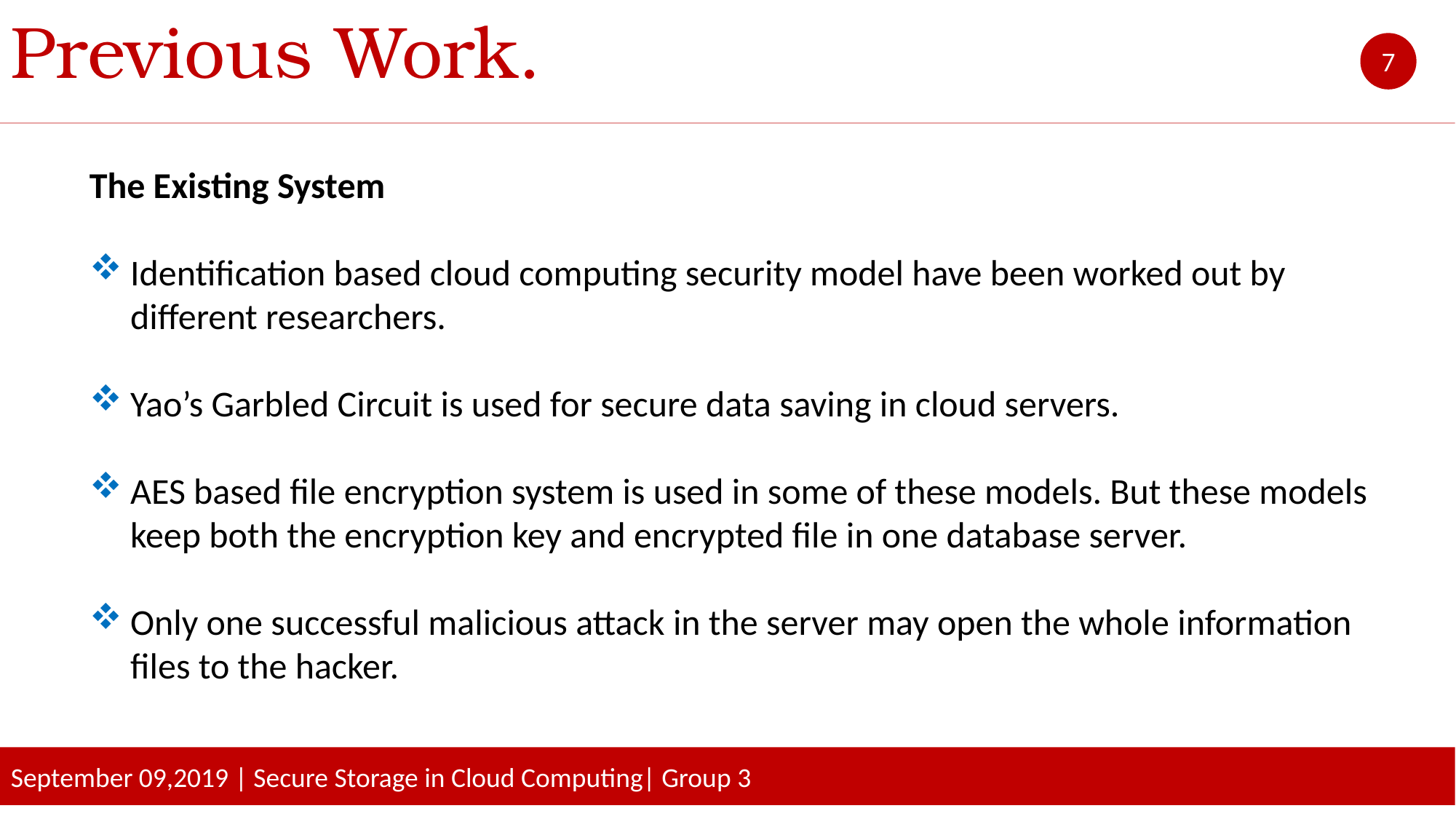

Previous Work.
7

The Existing System

Identification based cloud computing security model have been worked out by different researchers.

Yao’s Garbled Circuit is used for secure data saving in cloud servers.

AES based file encryption system is used in some of these models. But these models keep both the encryption key and encrypted file in one database server.

Only one successful malicious attack in the server may open the whole information files to the hacker.
September 09,2019 | Secure Storage in Cloud Computing| Group 3